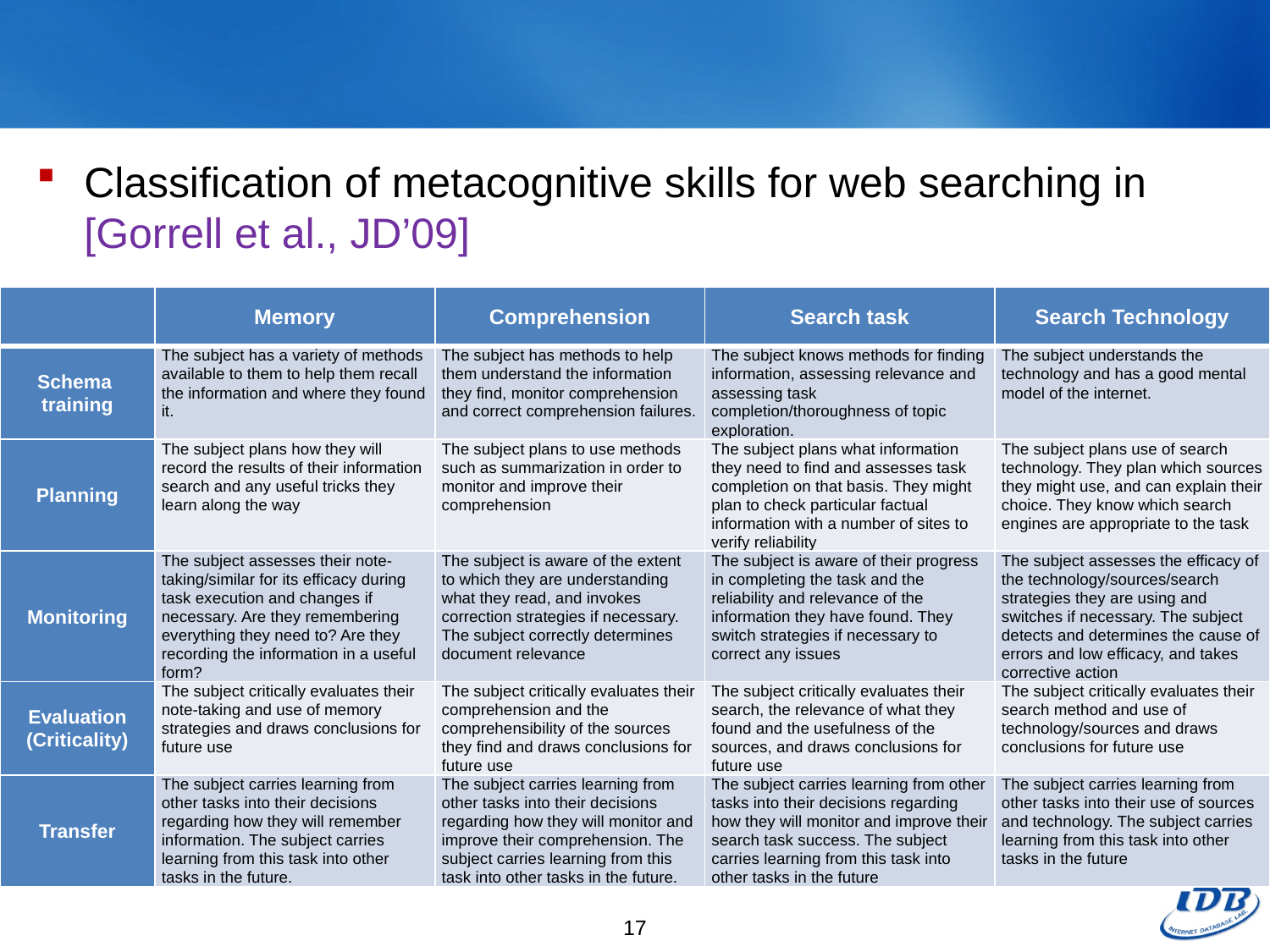

#
Classification of metacognitive skills for web searching in [Gorrell et al., JD’09]
|  | Memory | Comprehension | Search task | Search Technology |
| --- | --- | --- | --- | --- |
| Schema training | The subject has a variety of methods available to them to help them recall the information and where they found it. | The subject has methods to help them understand the information they find, monitor comprehension and correct comprehension failures. | The subject knows methods for finding information, assessing relevance and assessing task completion/thoroughness of topic exploration. | The subject understands the technology and has a good mental model of the internet. |
| Planning | The subject plans how they will record the results of their information search and any useful tricks they learn along the way | The subject plans to use methods such as summarization in order to monitor and improve their comprehension | The subject plans what information they need to find and assesses task completion on that basis. They might plan to check particular factual information with a number of sites to verify reliability | The subject plans use of search technology. They plan which sources they might use, and can explain their choice. They know which search engines are appropriate to the task |
| Monitoring | The subject assesses their note-taking/similar for its efficacy during task execution and changes if necessary. Are they remembering everything they need to? Are they recording the information in a useful form? | The subject is aware of the extent to which they are understanding what they read, and invokes correction strategies if necessary. The subject correctly determines document relevance | The subject is aware of their progress in completing the task and the reliability and relevance of the information they have found. They switch strategies if necessary to correct any issues | The subject assesses the efficacy of the technology/sources/search strategies they are using and switches if necessary. The subject detects and determines the cause of errors and low efficacy, and takes corrective action |
| Evaluation (Criticality) | The subject critically evaluates their note-taking and use of memory strategies and draws conclusions for future use | The subject critically evaluates their comprehension and the comprehensibility of the sources they find and draws conclusions for future use | The subject critically evaluates their search, the relevance of what they found and the usefulness of the sources, and draws conclusions for future use | The subject critically evaluates their search method and use of technology/sources and draws conclusions for future use |
| Transfer | The subject carries learning from other tasks into their decisions regarding how they will remember information. The subject carries learning from this task into other tasks in the future. | The subject carries learning from other tasks into their decisions regarding how they will monitor and improve their comprehension. The subject carries learning from this task into other tasks in the future. | The subject carries learning from other tasks into their decisions regarding how they will monitor and improve their search task success. The subject carries learning from this task into other tasks in the future | The subject carries learning from other tasks into their use of sources and technology. The subject carries learning from this task into other tasks in the future |
17